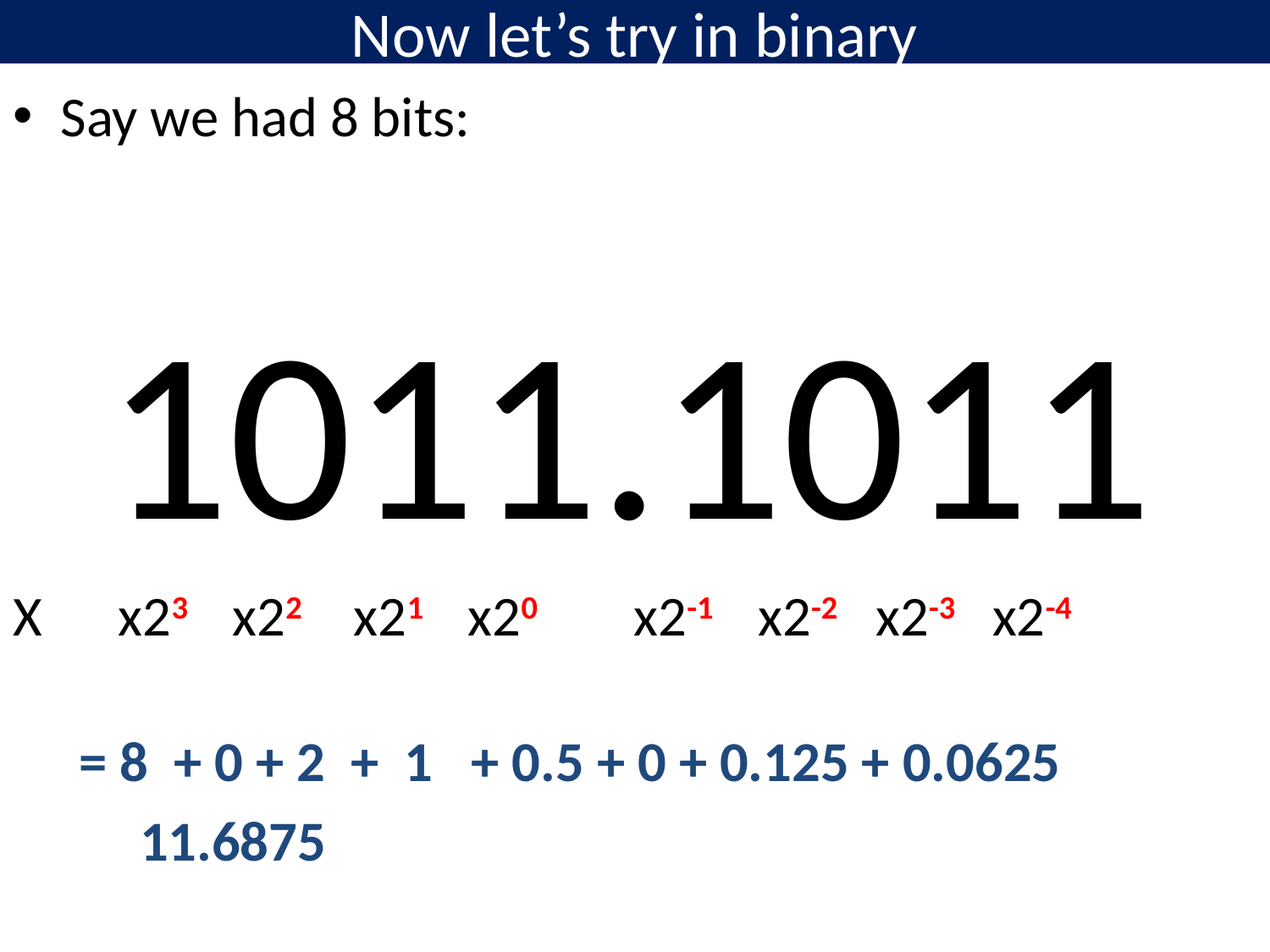

# Now let’s try in binary
Say we had 8 bits:

  1011.1011
X      x23      x22       x21      x20             x2-1      x2-2   x2-3     x2-4

         = 8  + 0 + 2  +  1   + 0.5 + 0 + 0.125 + 0.0625
	11.6875